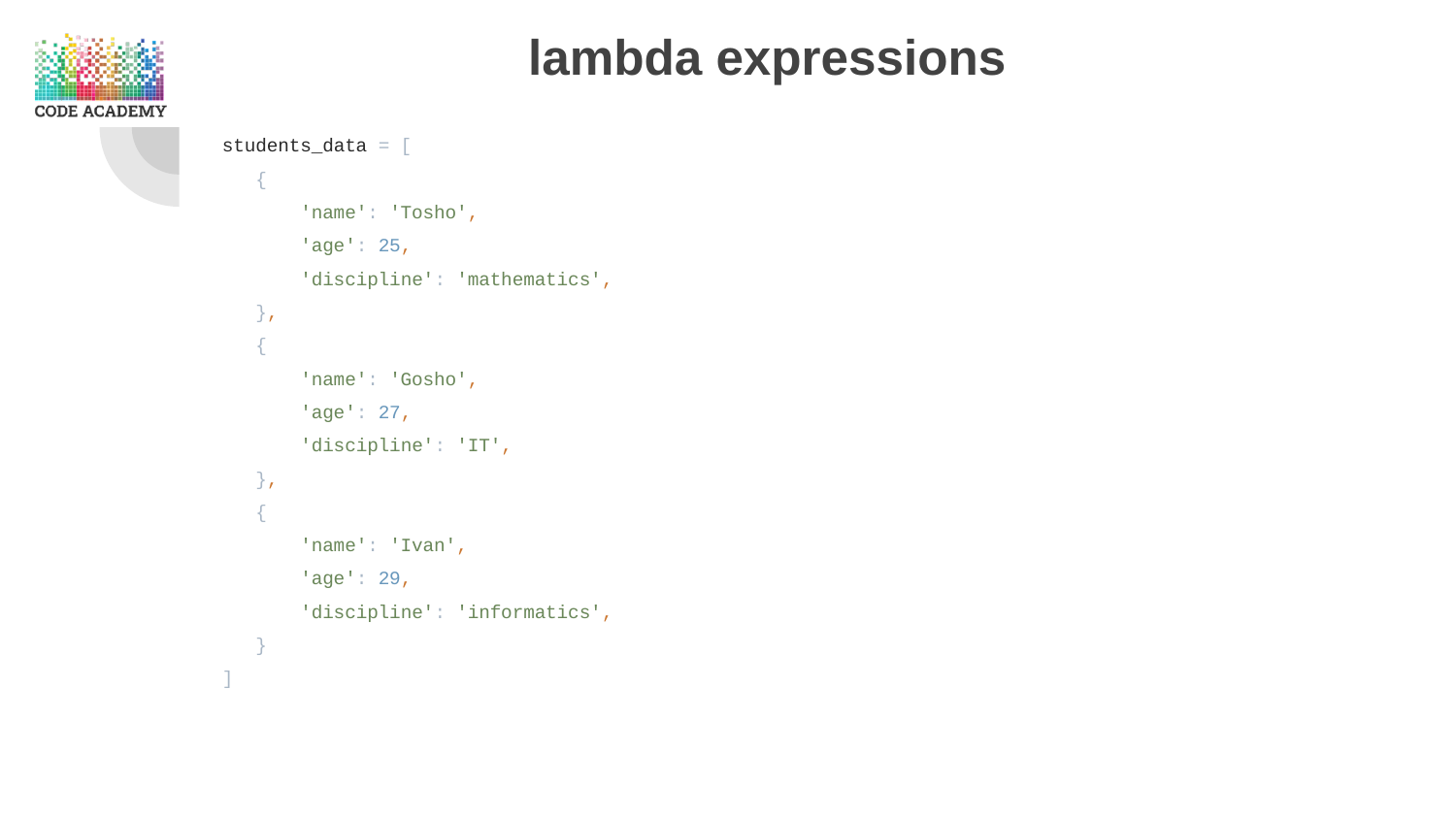

# lambda expressions
students_data = [
   {
       'name': 'Tosho',
       'age': 25,
       'discipline': 'mathematics',
   },
   {
       'name': 'Gosho',
       'age': 27,
       'discipline': 'IT',
   },
   {
       'name': 'Ivan',
       'age': 29,
       'discipline': 'informatics',
   }
]